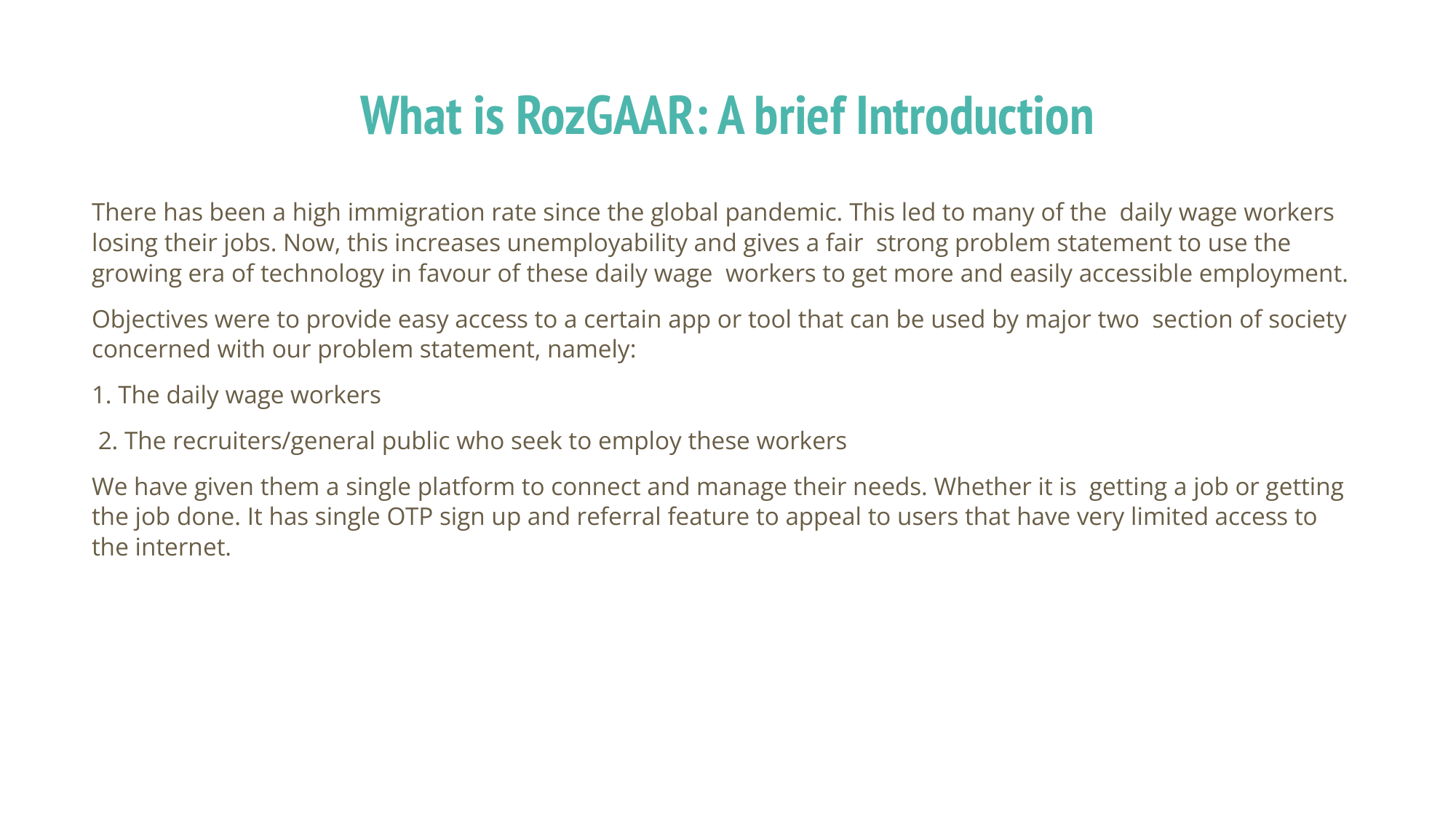

# What is RozGAAR: A brief Introduction
There has been a high immigration rate since the global pandemic. This led to many of the  daily wage workers losing their jobs. Now, this increases unemployability and gives a fair  strong problem statement to use the growing era of technology in favour of these daily wage  workers to get more and easily accessible employment.
Objectives were to provide easy access to a certain app or tool that can be used by major two  section of society concerned with our problem statement, namely:
1. The daily wage workers
 2. The recruiters/general public who seek to employ these workers
We have given them a single platform to connect and manage their needs. Whether it is  getting a job or getting the job done. It has single OTP sign up and referral feature to appeal to users that have very limited access to the internet.